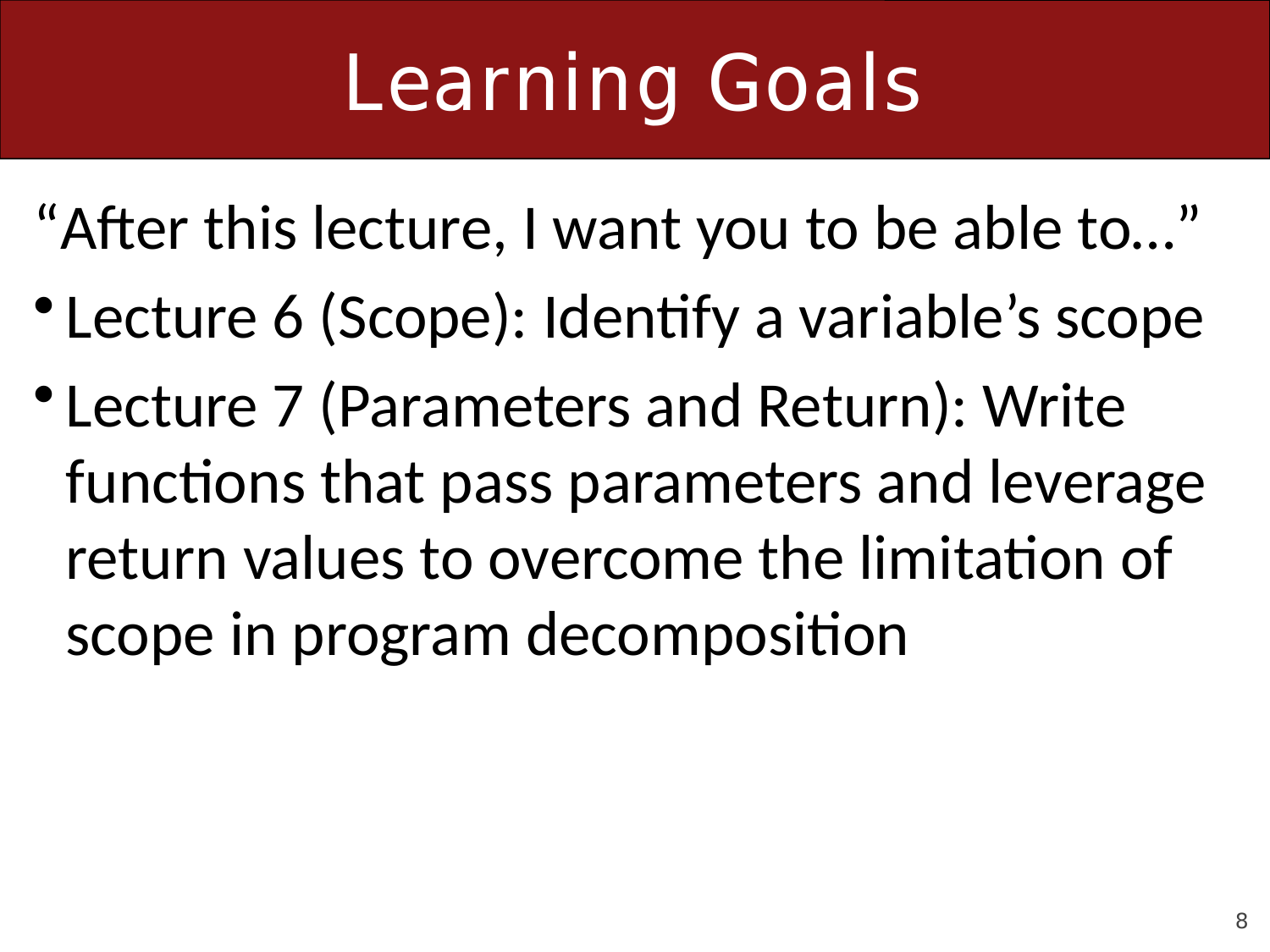

# Learning Goals
“After this lecture, I want you to be able to…”
Lecture 6 (Scope): Identify a variable’s scope
Lecture 7 (Parameters and Return): Write functions that pass parameters and leverage return values to overcome the limitation of scope in program decomposition